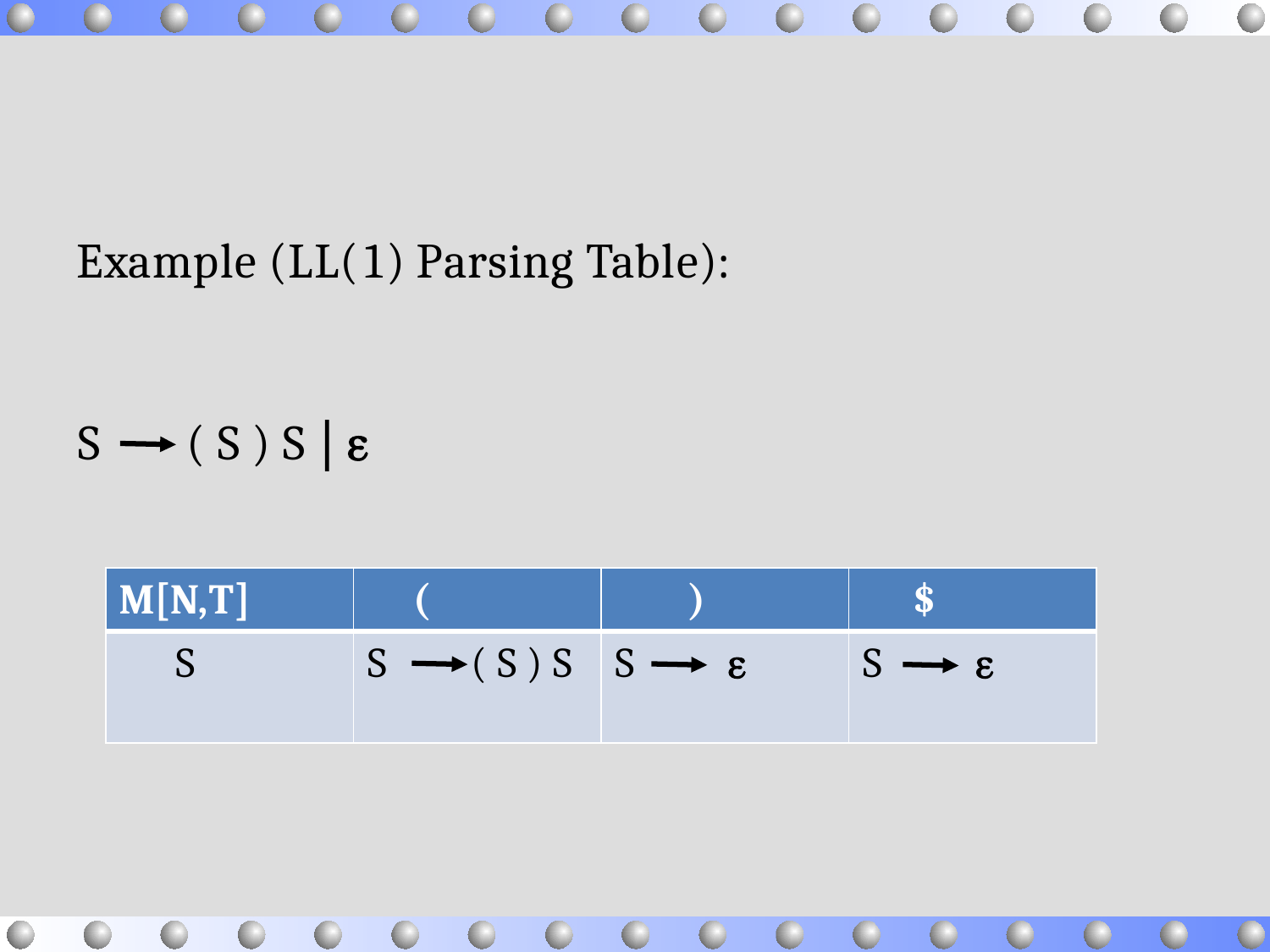

Example (LL(1) Parsing Table):

S        ( S ) S | ɛ
| M[N,T] | ( | ) | $ |
| --- | --- | --- | --- |
| S | S ( S ) S | S ɛ | S ɛ |